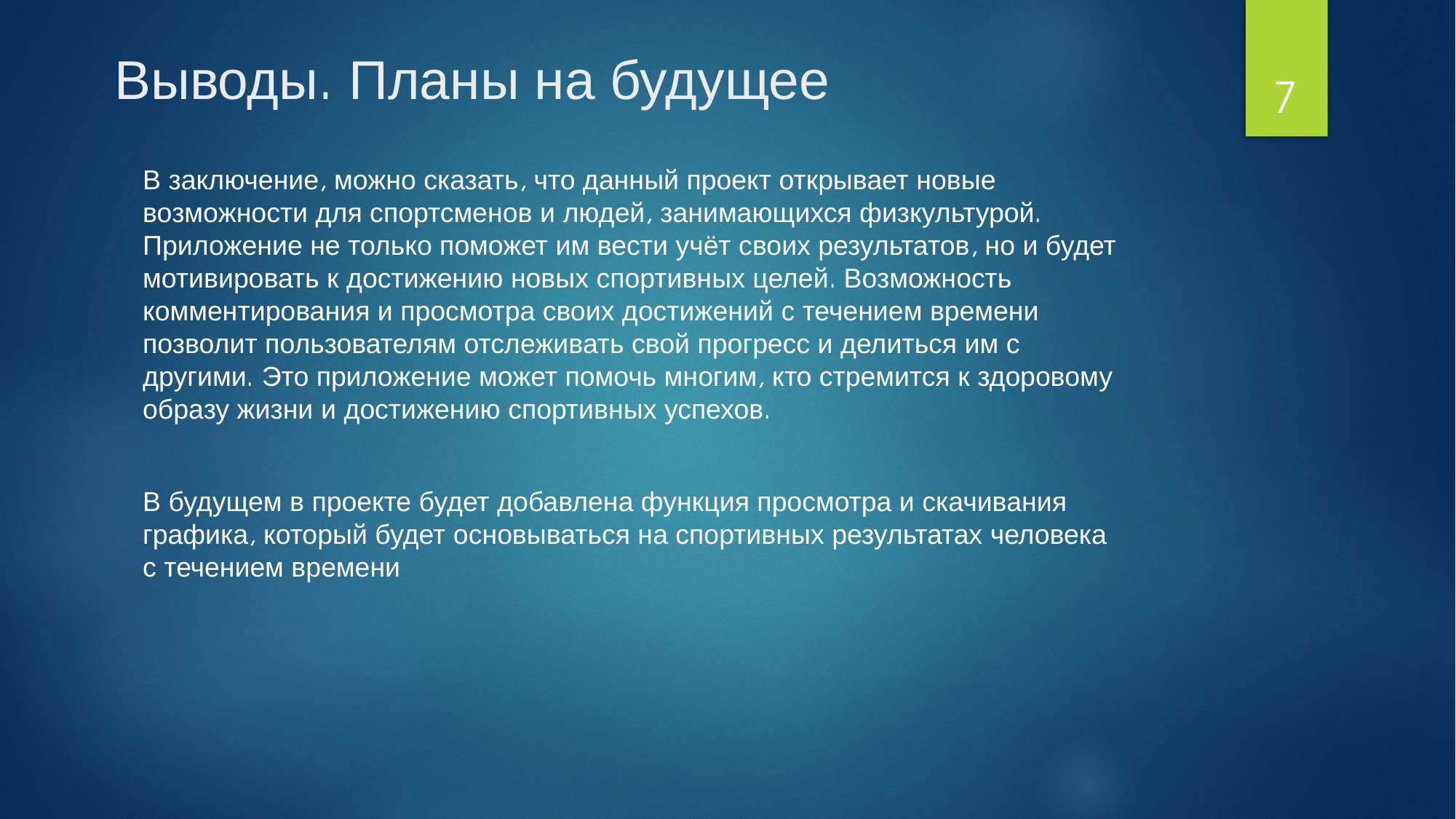

7
# Выводы. Планы на будущее
В заключение, можно сказать, что данный проект открывает новые возможности для спортсменов и людей, занимающихся физкультурой. Приложение не только поможет им вести учёт своих результатов, но и будет мотивировать к достижению новых спортивных целей. Возможность комментирования и просмотра своих достижений с течением времени позволит пользователям отслеживать свой прогресс и делиться им с другими. Это приложение может помочь многим, кто стремится к здоровому образу жизни и достижению спортивных успехов.

В будущем в проекте будет добавлена функция просмотра и скачивания графика, который будет основываться на спортивных результатах человека с течением времени